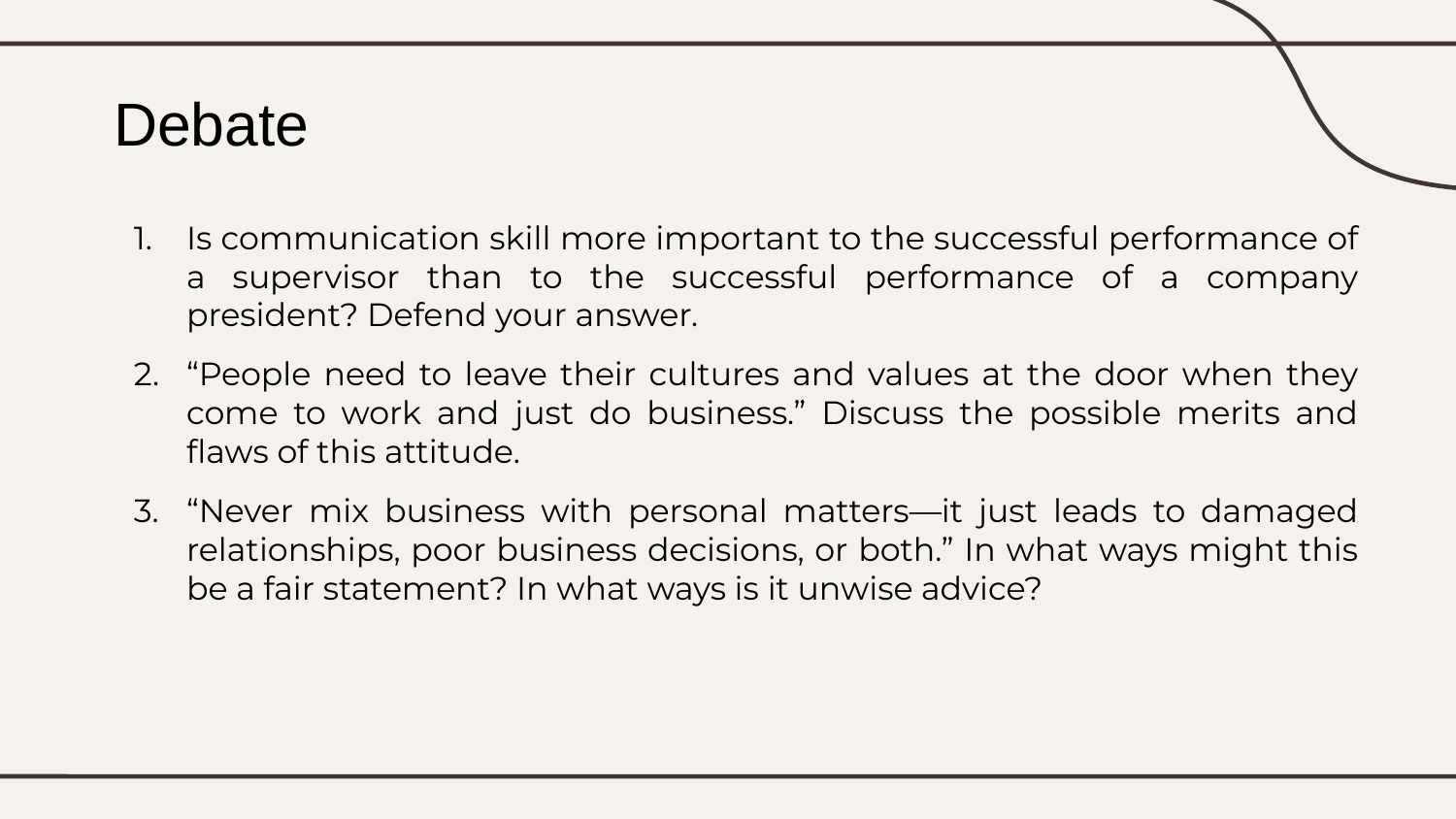

# Debate
Is communication skill more important to the successful performance of a supervisor than to the successful performance of a company president? Defend your answer.
“People need to leave their cultures and values at the door when they come to work and just do business.” Discuss the possible merits and flaws of this attitude.
“Never mix business with personal matters—it just leads to damaged relationships, poor business decisions, or both.” In what ways might this be a fair statement? In what ways is it unwise advice?